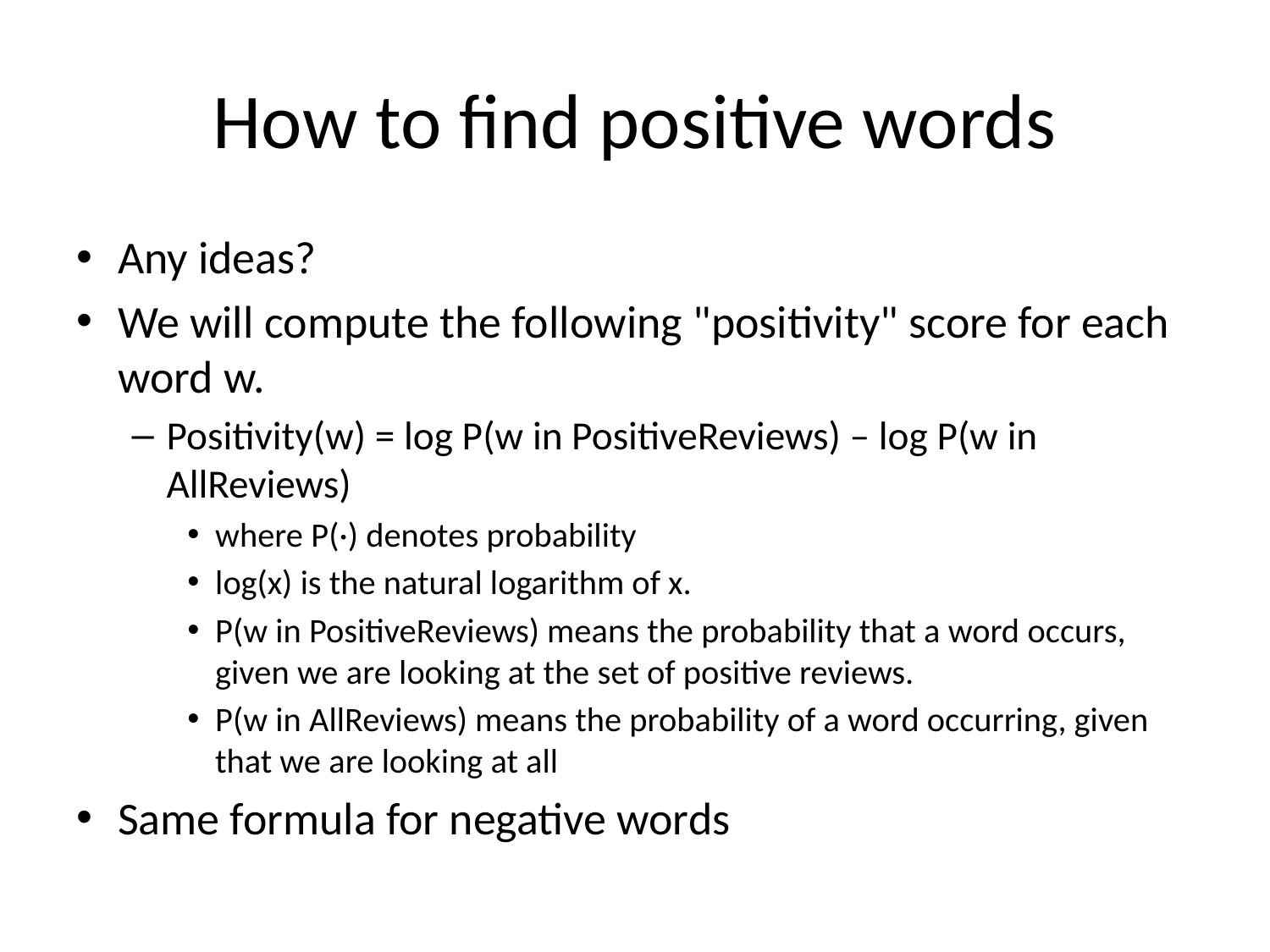

# How to find positive words
Any ideas?
We will compute the following "positivity" score for each word w.
Positivity(w) = log P(w in PositiveReviews) – log P(w in AllReviews)
where P(·) denotes probability
log(x) is the natural logarithm of x.
P(w in PositiveReviews) means the probability that a word occurs, given we are looking at the set of positive reviews.
P(w in AllReviews) means the probability of a word occurring, given that we are looking at all
Same formula for negative words